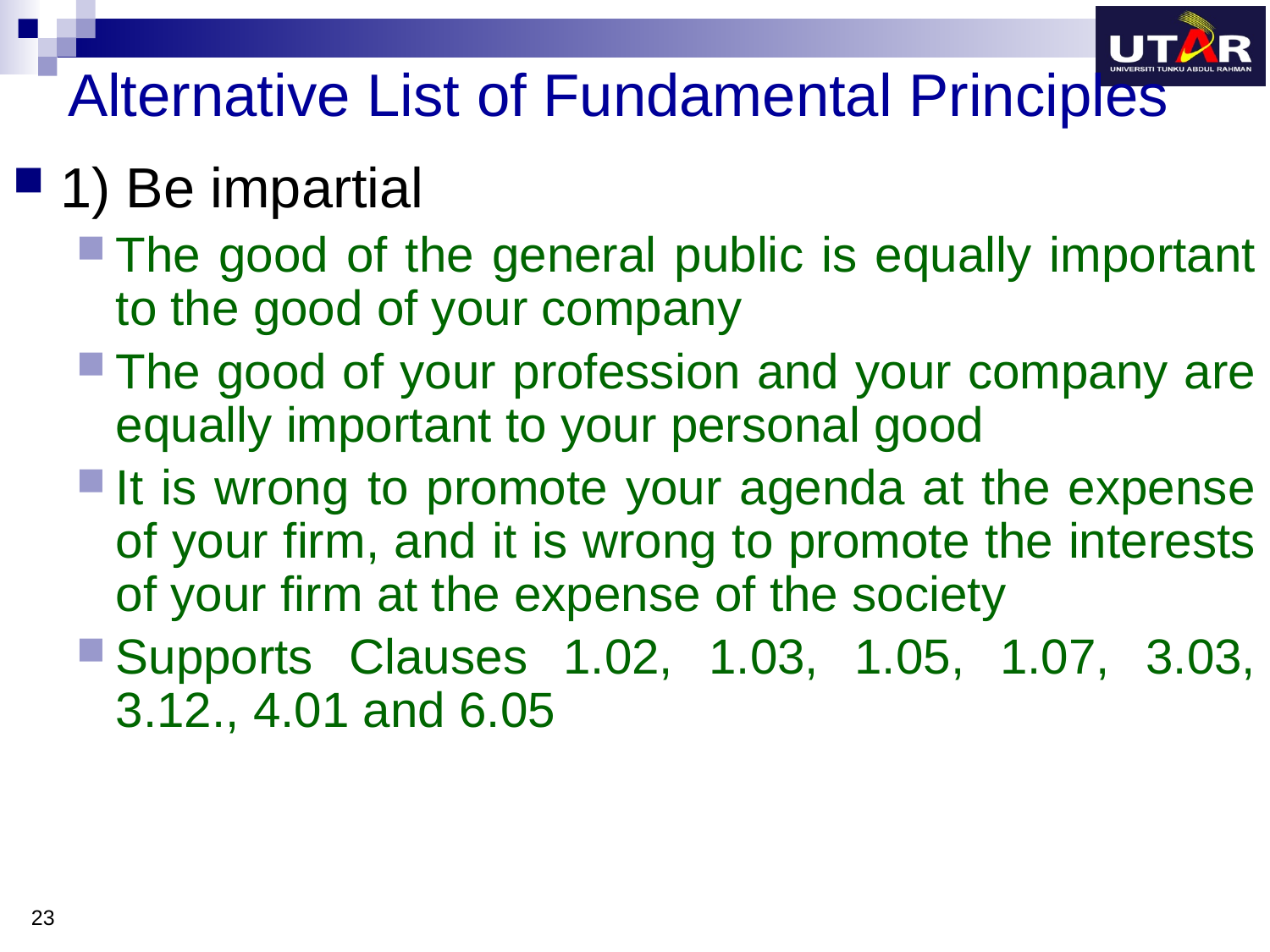

# Alternative List of Fundamental Principles
1) Be impartial
The good of the general public is equally important to the good of your company
The good of your profession and your company are equally important to your personal good
It is wrong to promote your agenda at the expense of your firm, and it is wrong to promote the interests of your firm at the expense of the society
Supports Clauses 1.02, 1.03, 1.05, 1.07, 3.03, 3.12., 4.01 and 6.05
23